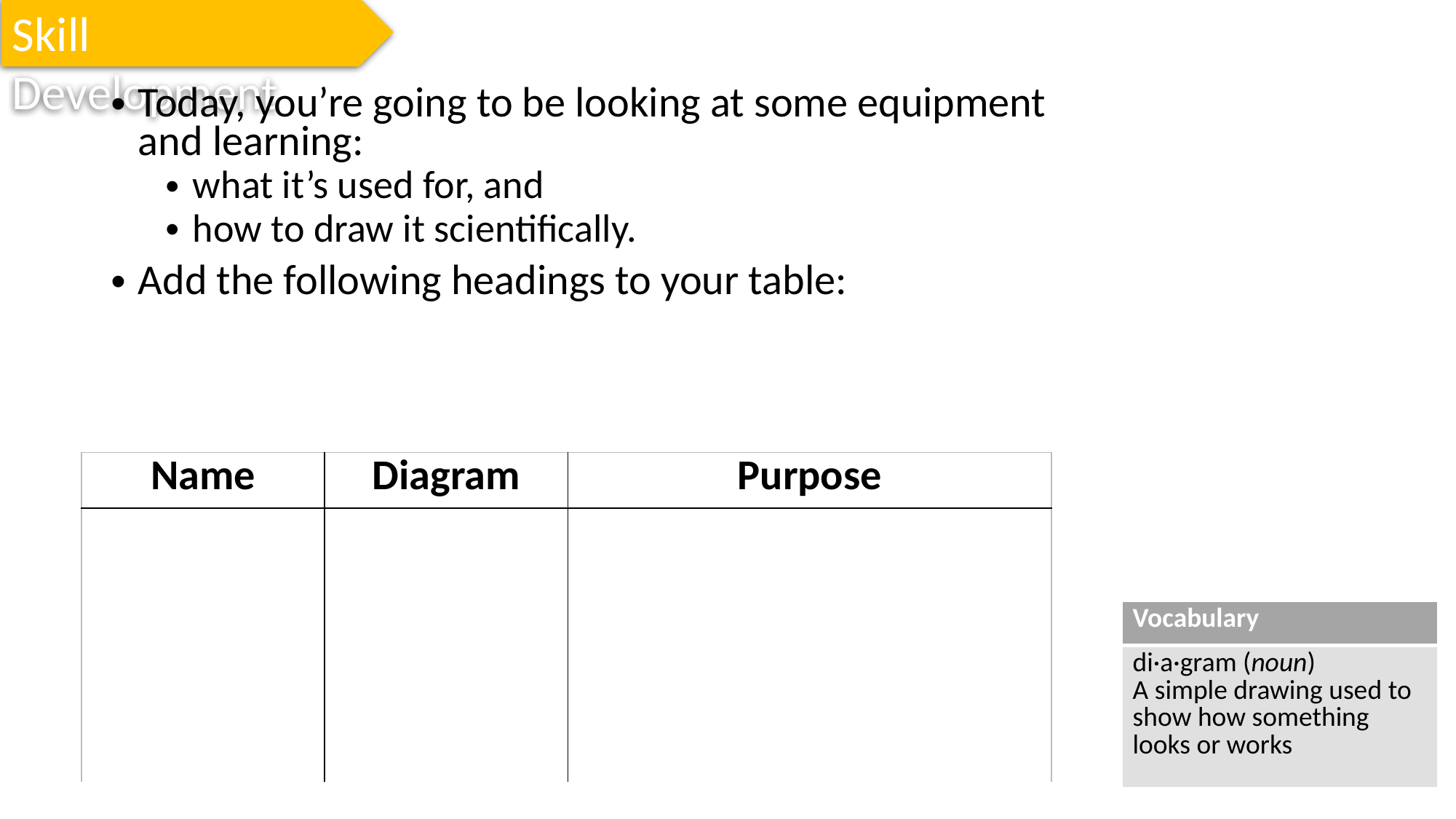

Skill Development
Today, you’re going to be looking at some equipment and learning:
what it’s used for, and
how to draw it scientifically.
Add the following headings to your table:
| Name | Diagram | Purpose |
| --- | --- | --- |
|  |  |  |
| Vocabulary |
| --- |
| di·a·gram (noun) A simple drawing used to show how something looks or works |